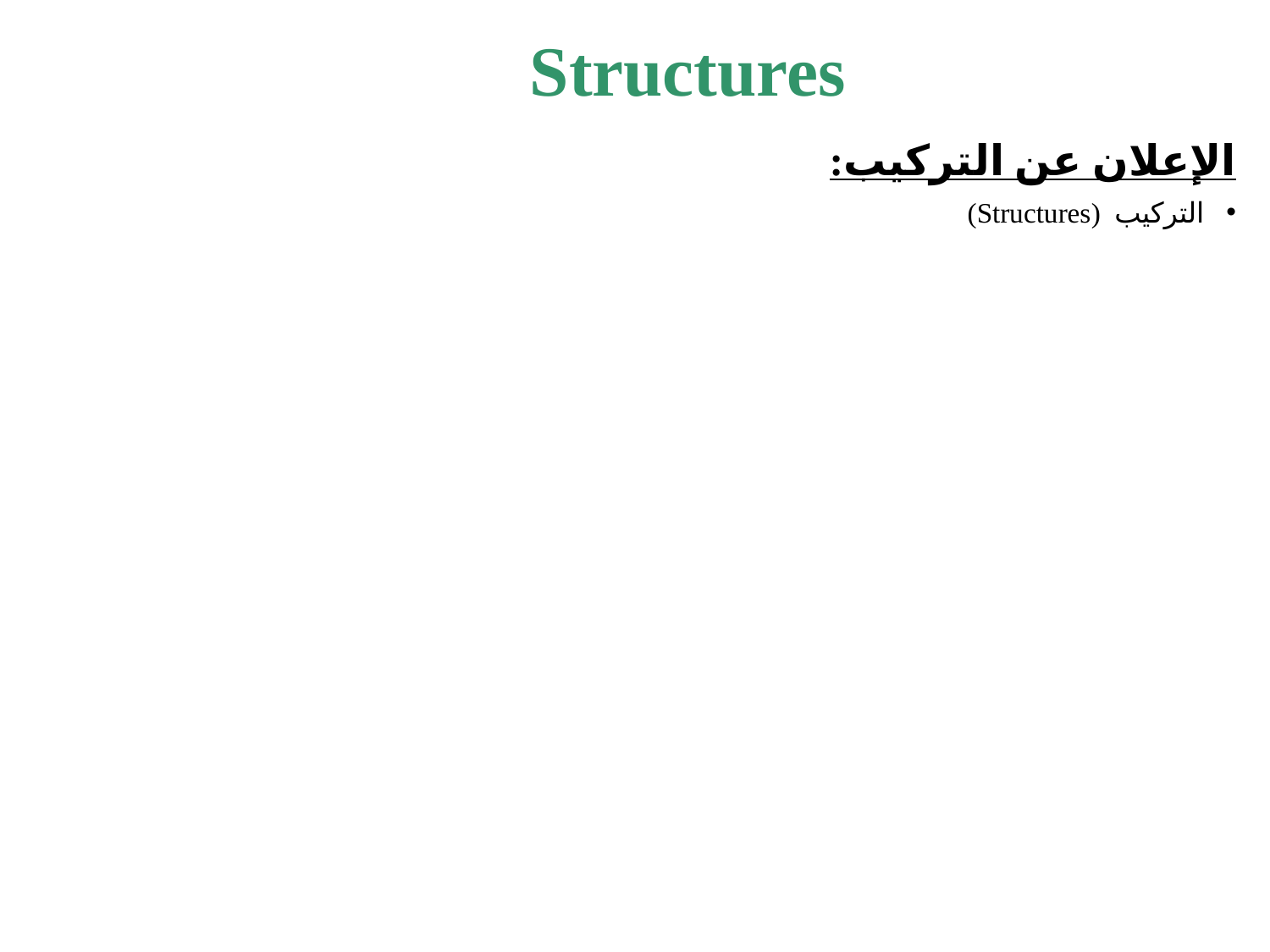

# Structures
الإعلان عن التركيب:
التركيب  (Structures)